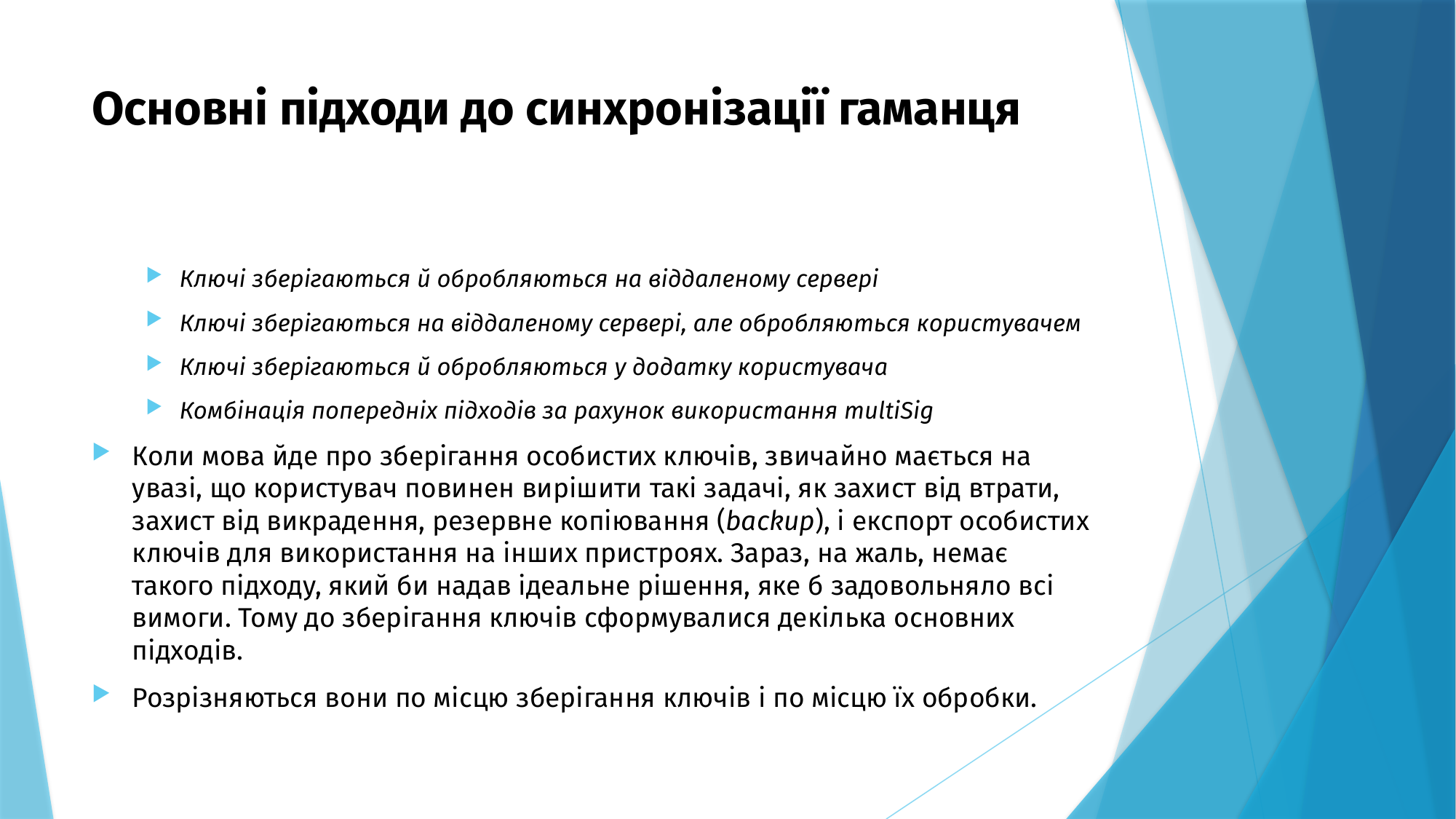

# Основні підходи до синхронізації гаманця
Ключі зберігаються й обробляються на віддаленому сервері
Ключі зберігаються на віддаленому сервері, але обробляються користувачем
Ключі зберігаються й обробляються у додатку користувача
Комбінація попередніх підходів за рахунок використання multiSig
Коли мова йде про зберігання особистих ключів, звичайно мається на увазі, що користувач повинен вирішити такі задачі, як захист від втрати, захист від викрадення, резервне копіювання (backup), і експорт особистих ключів для використання на інших пристроях. Зараз, на жаль, немає такого підходу, який би надав ідеальне рішення, яке б задовольняло всі вимоги. Тому до зберігання ключів сформувалися декілька основних підходів.
Розрізняються вони по місцю зберігання ключів і по місцю їх обробки.